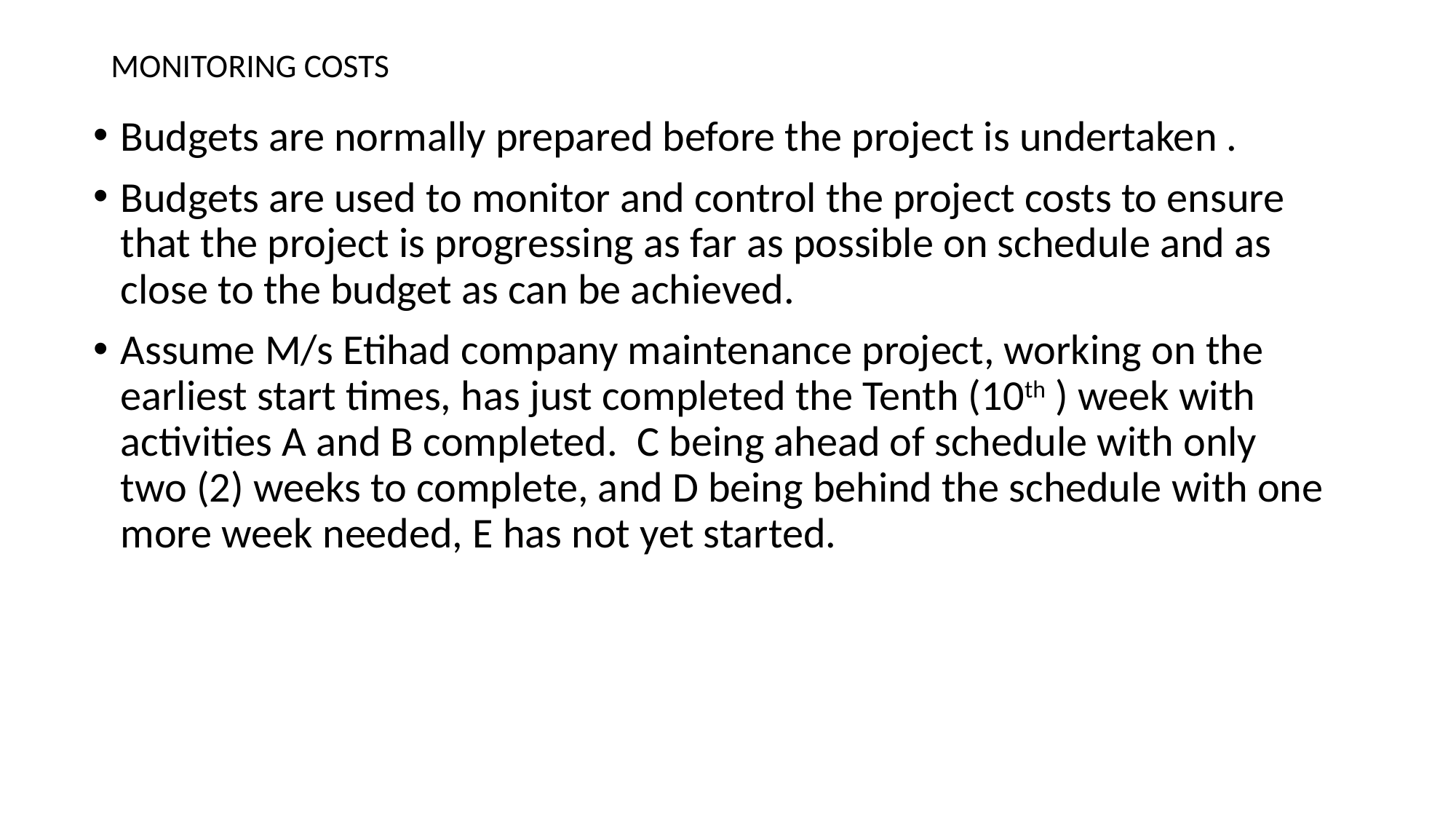

# MONITORING COSTS
Budgets are normally prepared before the project is undertaken .
Budgets are used to monitor and control the project costs to ensure that the project is progressing as far as possible on schedule and as close to the budget as can be achieved.
Assume M/s Etihad company maintenance project, working on the earliest start times, has just completed the Tenth (10th ) week with activities A and B completed.  C being ahead of schedule with only two (2) weeks to complete, and D being behind the schedule with one more week needed, E has not yet started.